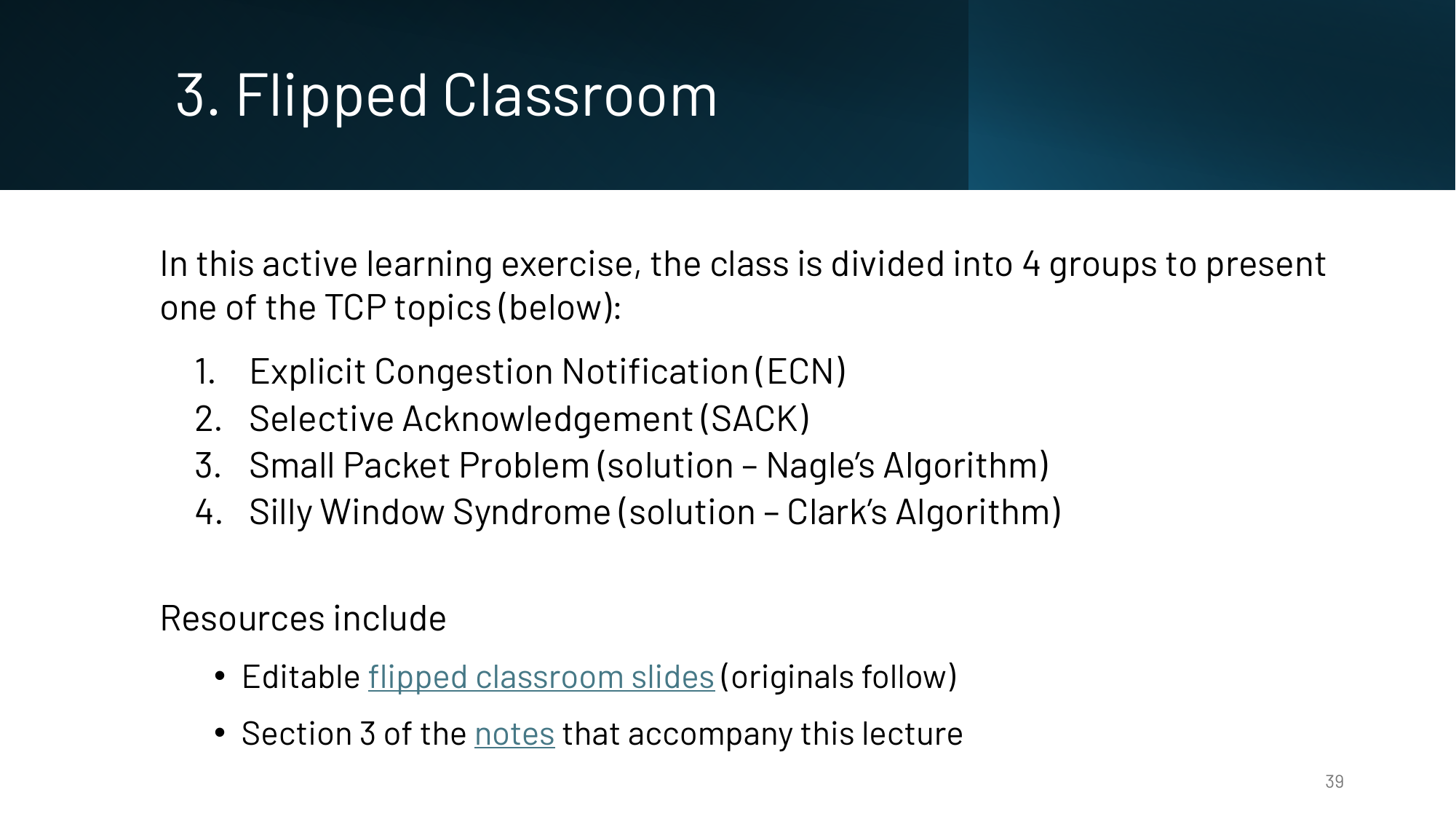

# 3. Flipped Classroom
In this active learning exercise, the class is divided into 4 groups to present one of the TCP topics (below):
Explicit Congestion Notification (ECN)
Selective Acknowledgement (SACK)
Small Packet Problem (solution – Nagle’s Algorithm)
Silly Window Syndrome (solution – Clark’s Algorithm)

Resources include
Editable flipped classroom slides (originals follow)
Section 3 of the notes that accompany this lecture
39